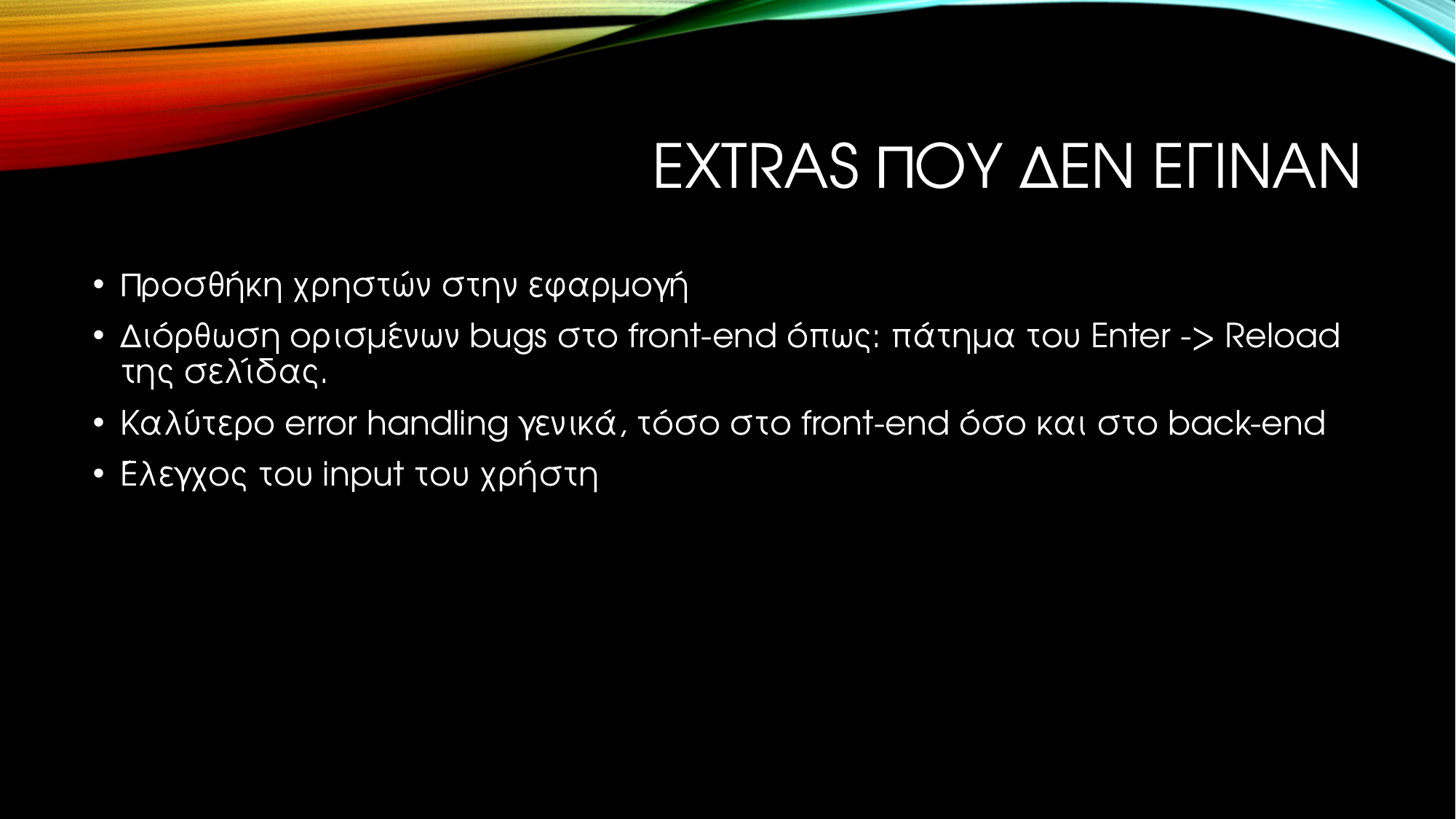

# Extras που δεν εγιναν
Προσθήκη χρηστών στην εφαρμογή
Διόρθωση ορισμένων bugs στο front-end όπως: πάτημα του Enter -> Reload της σελίδας.
Καλύτερο error handling γενικά, τόσο στο front-end όσο και στο back-end
Έλεγχος του input του χρήστη